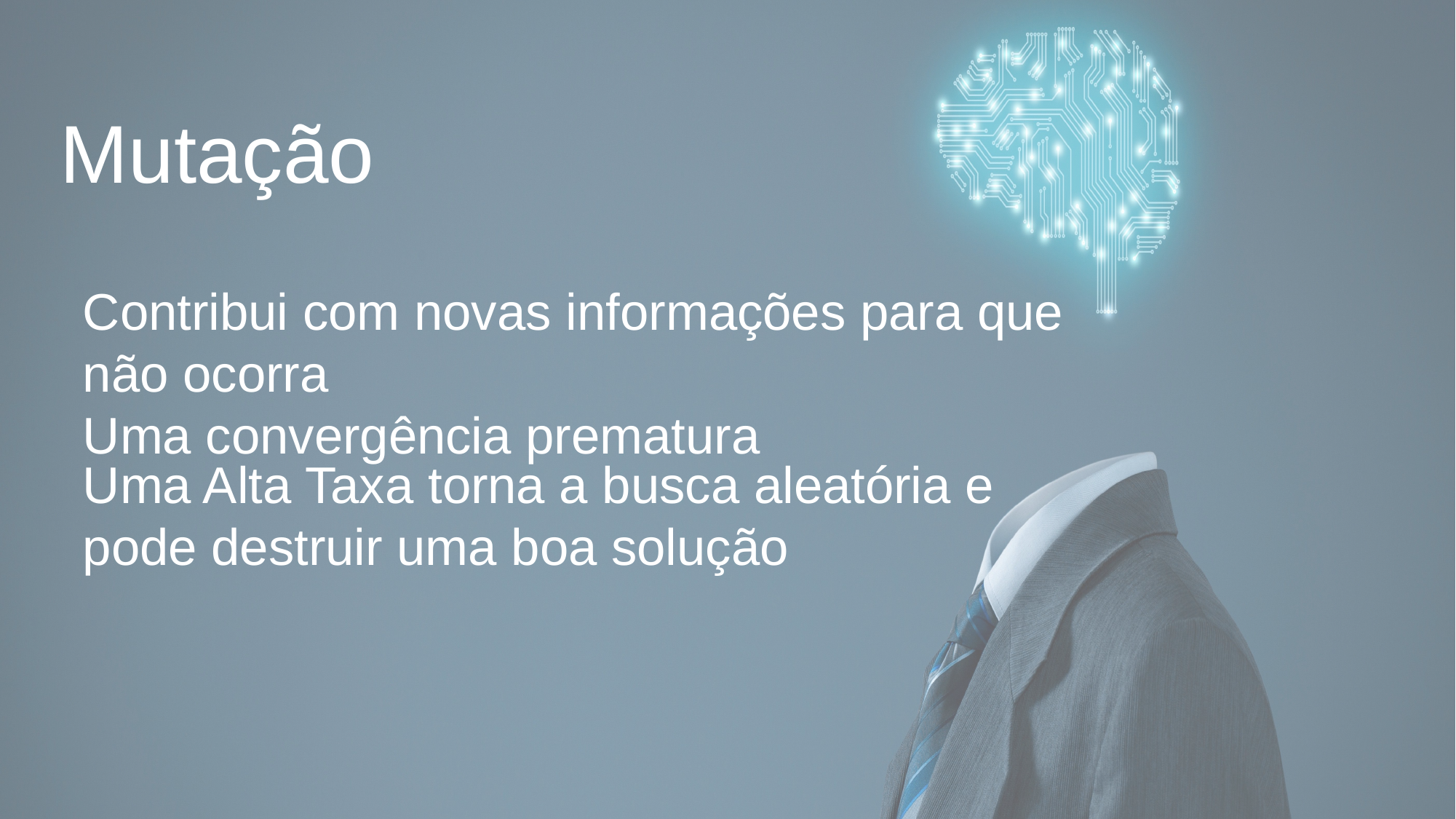

Mutação
Contribui com novas informações para que não ocorra
Uma convergência prematura
Uma Alta Taxa torna a busca aleatória e pode destruir uma boa solução